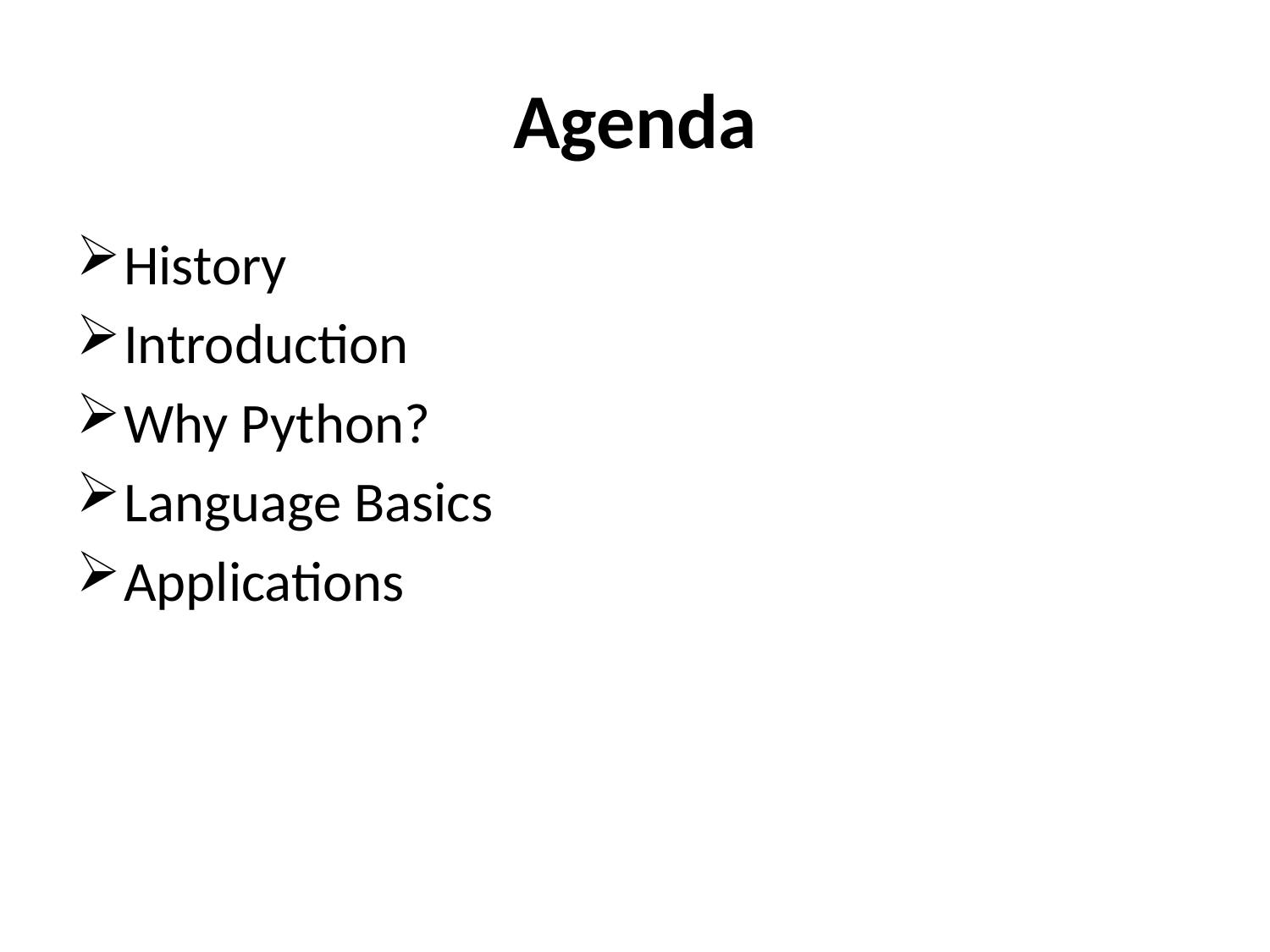

# Agenda
History
Introduction
Why Python?
Language Basics
Applications